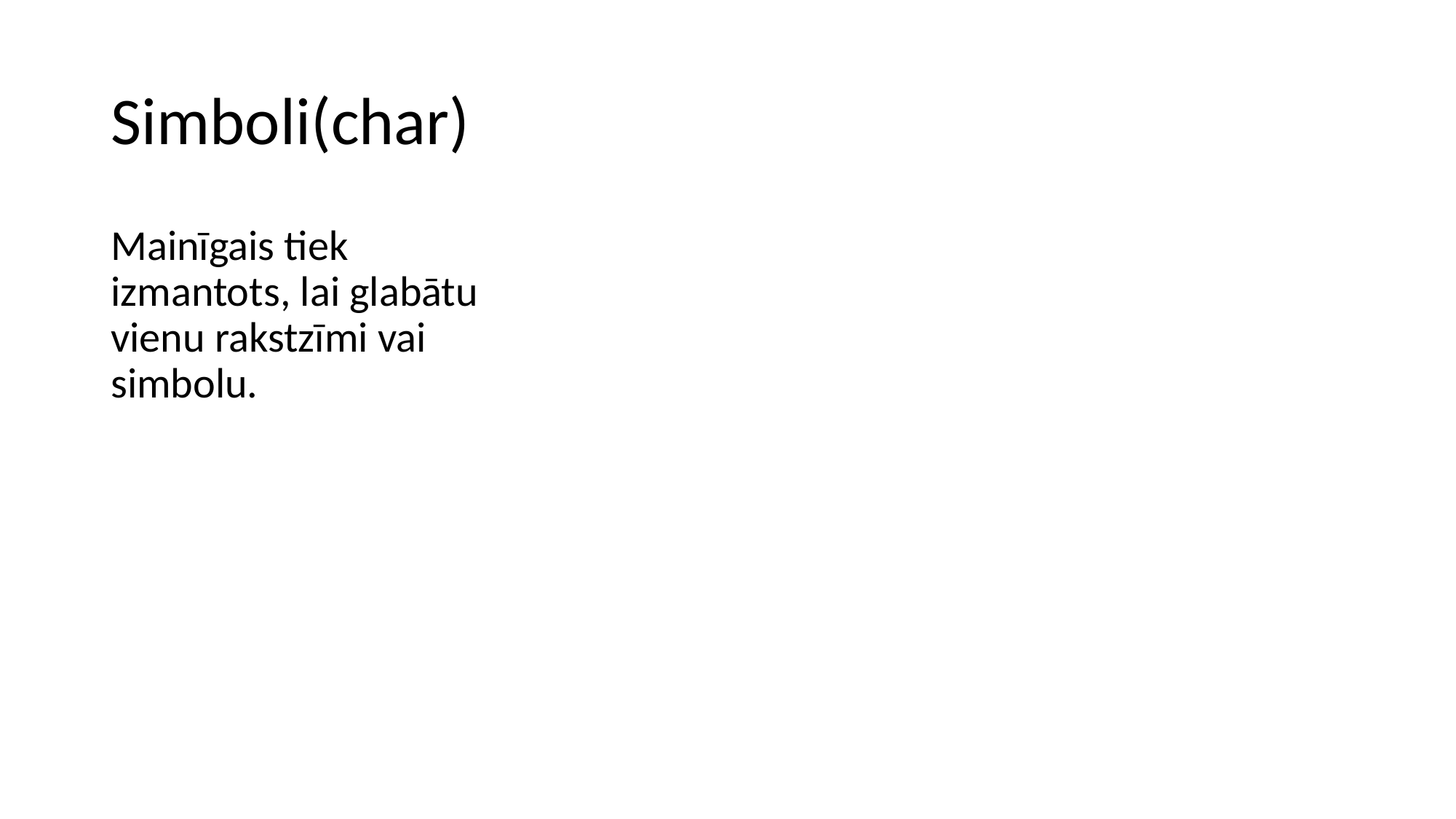

# Simboli(char)
Mainīgais tiek izmantots, lai glabātu vienu rakstzīmi vai simbolu.